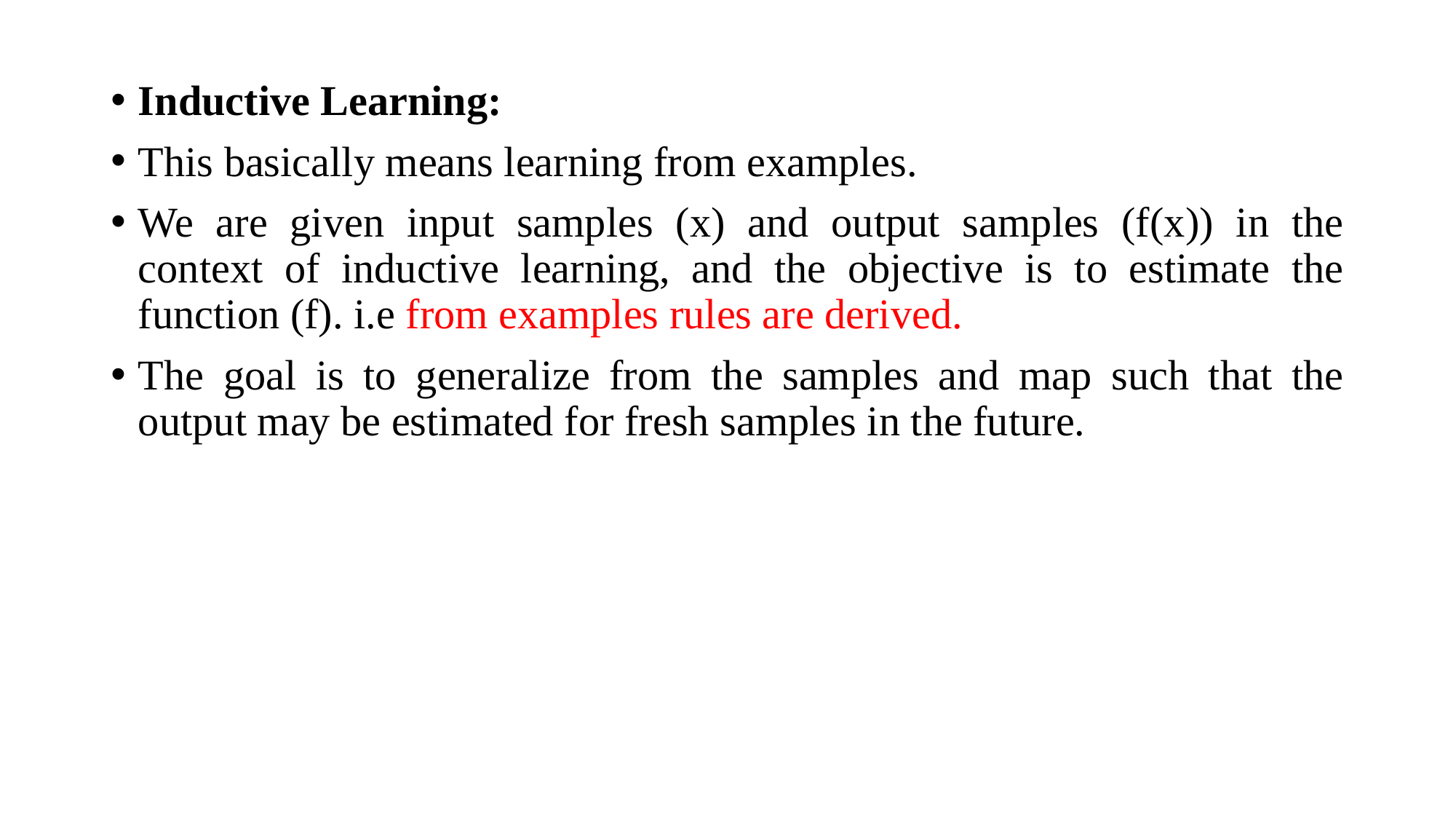

Inductive Learning:
This basically means learning from examples.
We are given input samples (x) and output samples (f(x)) in the context of inductive learning, and the objective is to estimate the function (f). i.e from examples rules are derived.
The goal is to generalize from the samples and map such that the output may be estimated for fresh samples in the future.